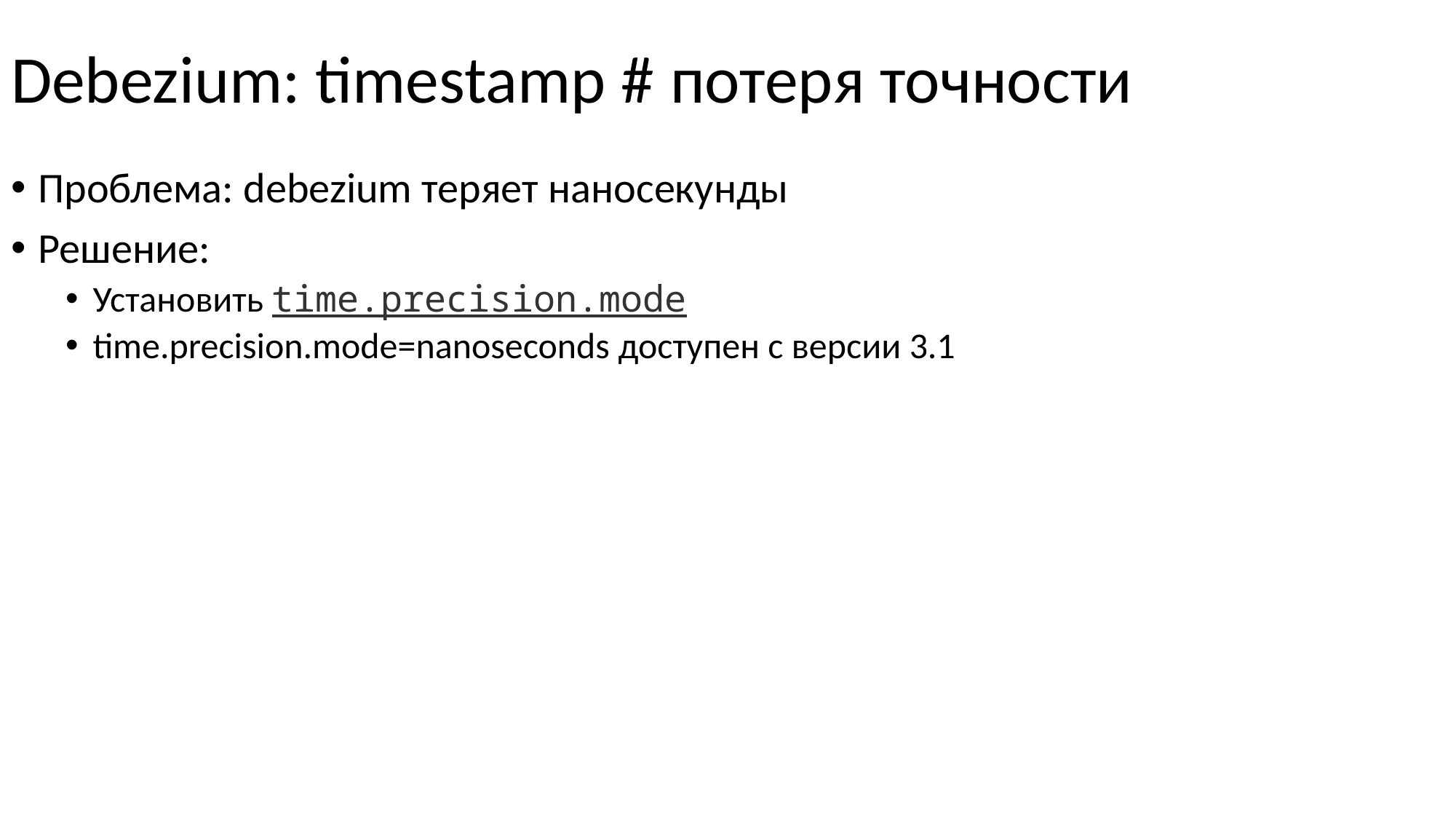

# Debezium: timestamp # потеря точности
Проблема: debezium теряет наносекунды
Решение:
Установить time.precision.mode
time.precision.mode=nanoseconds доступен с версии 3.1